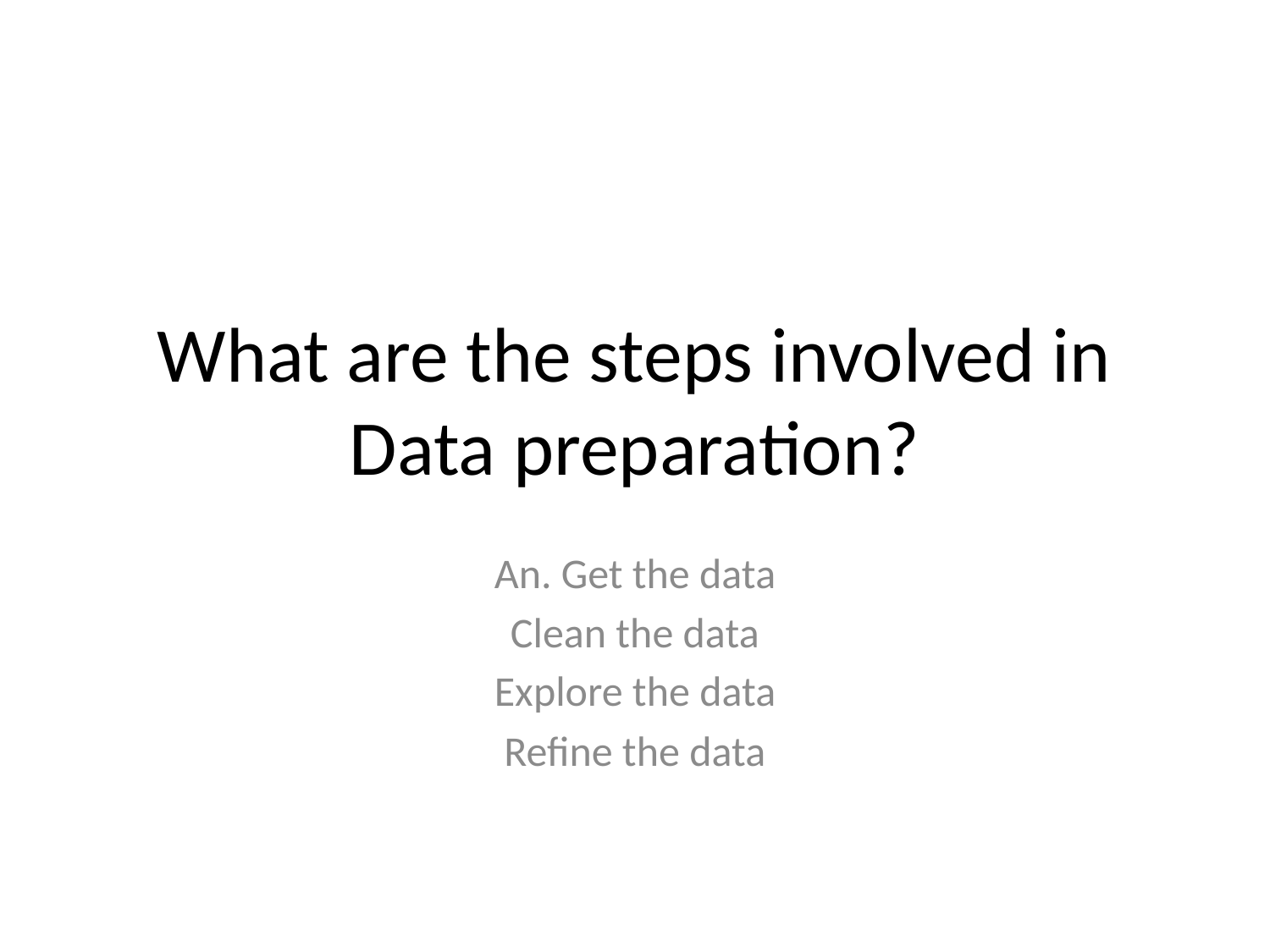

# What are the steps involved in Data preparation?
An. Get the data
Clean the data
Explore the data
Refine the data